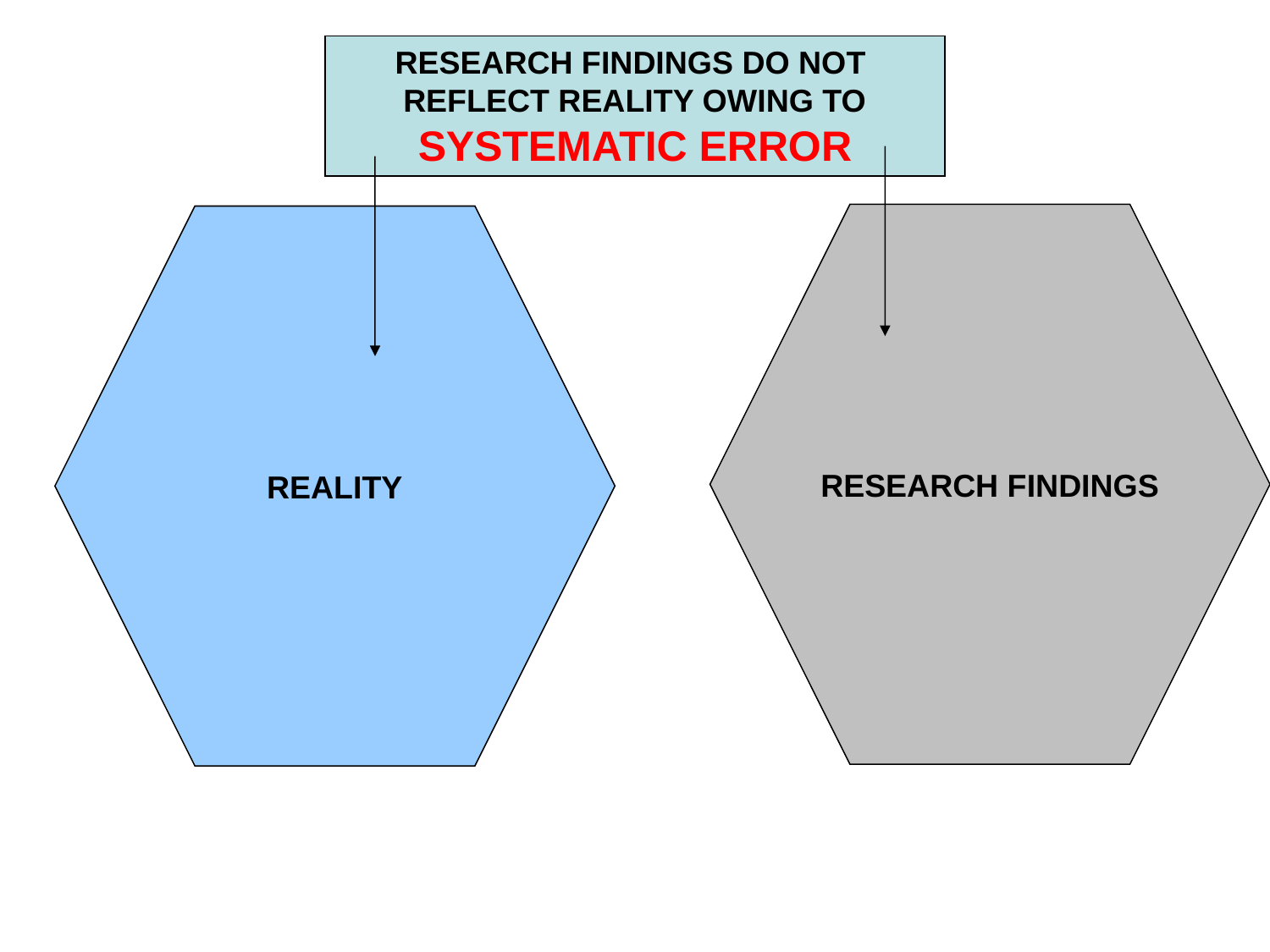

RESEARCH FINDINGS DO NOT
REFLECT REALITY OWING TO
SYSTEMATIC ERROR

RESEARCH FINDINGS
REALITY